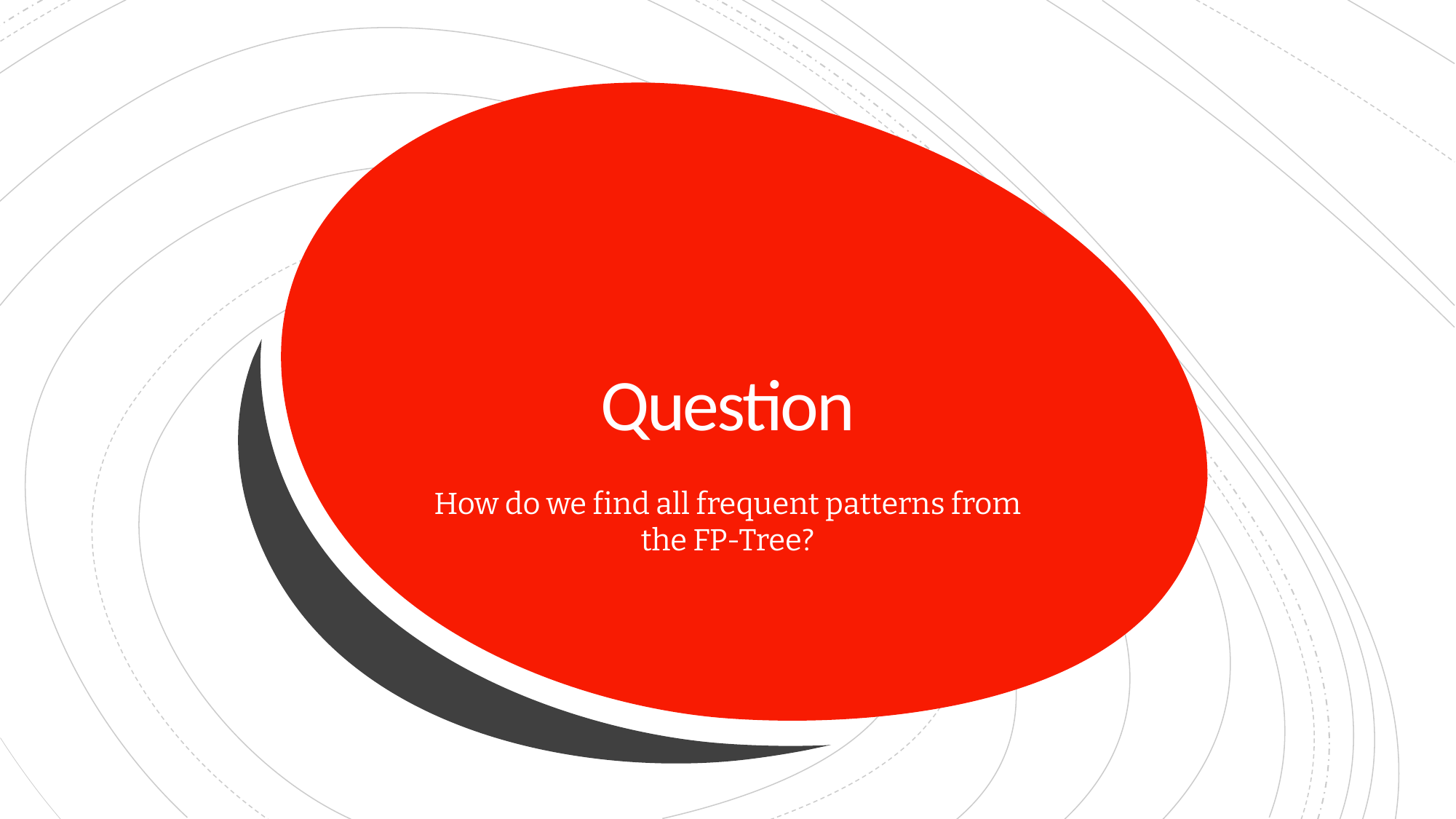

# Question

How do we find all frequent patterns from the FP-Tree?